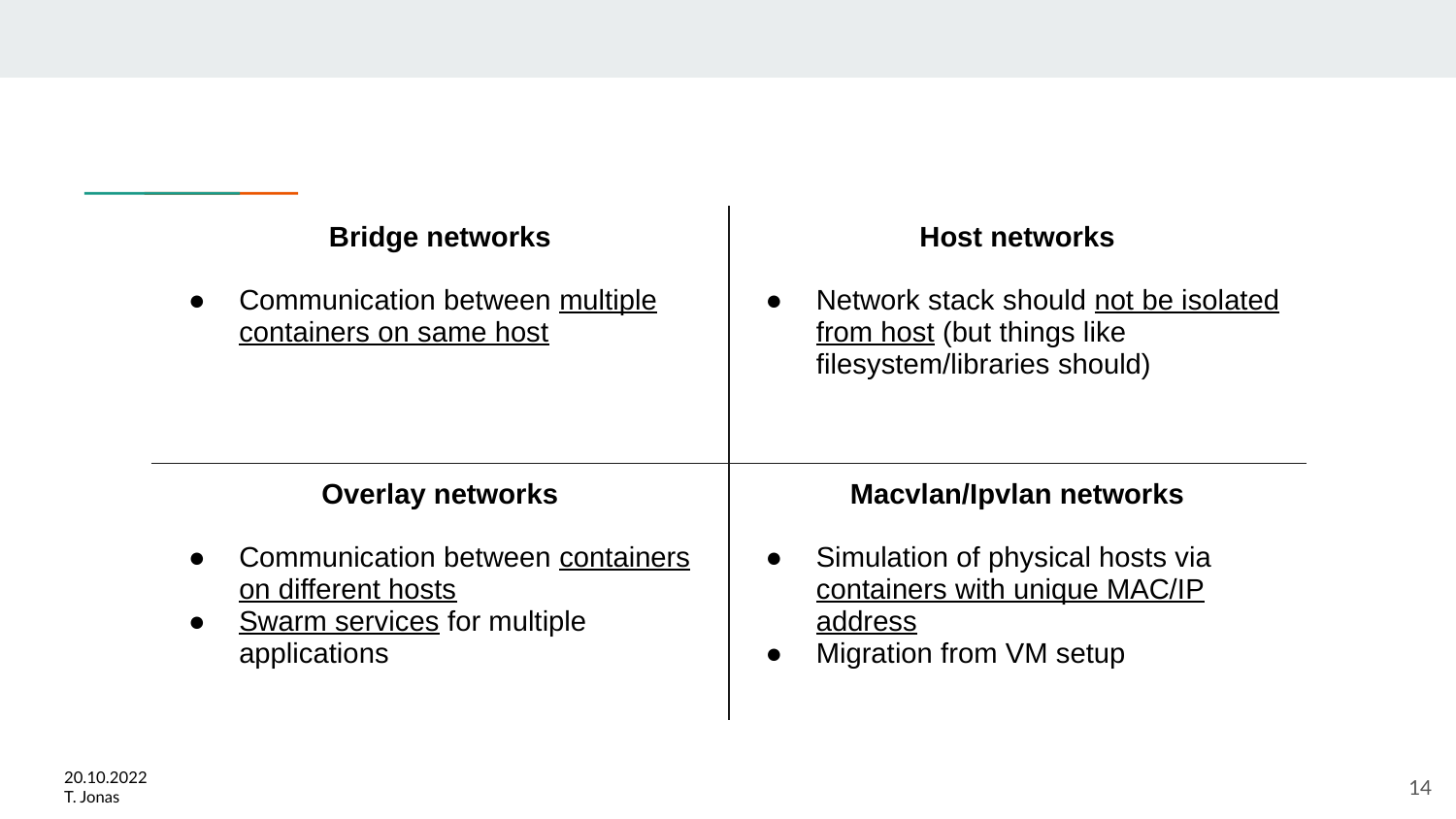

| Bridge networks Communication between multiple containers on same host | Host networks Network stack should not be isolated from host (but things like filesystem/libraries should) |
| --- | --- |
| Overlay networks Communication between containers on different hosts Swarm services for multiple applications | Macvlan/Ipvlan networks Simulation of physical hosts via containers with unique MAC/IP address Migration from VM setup |
14